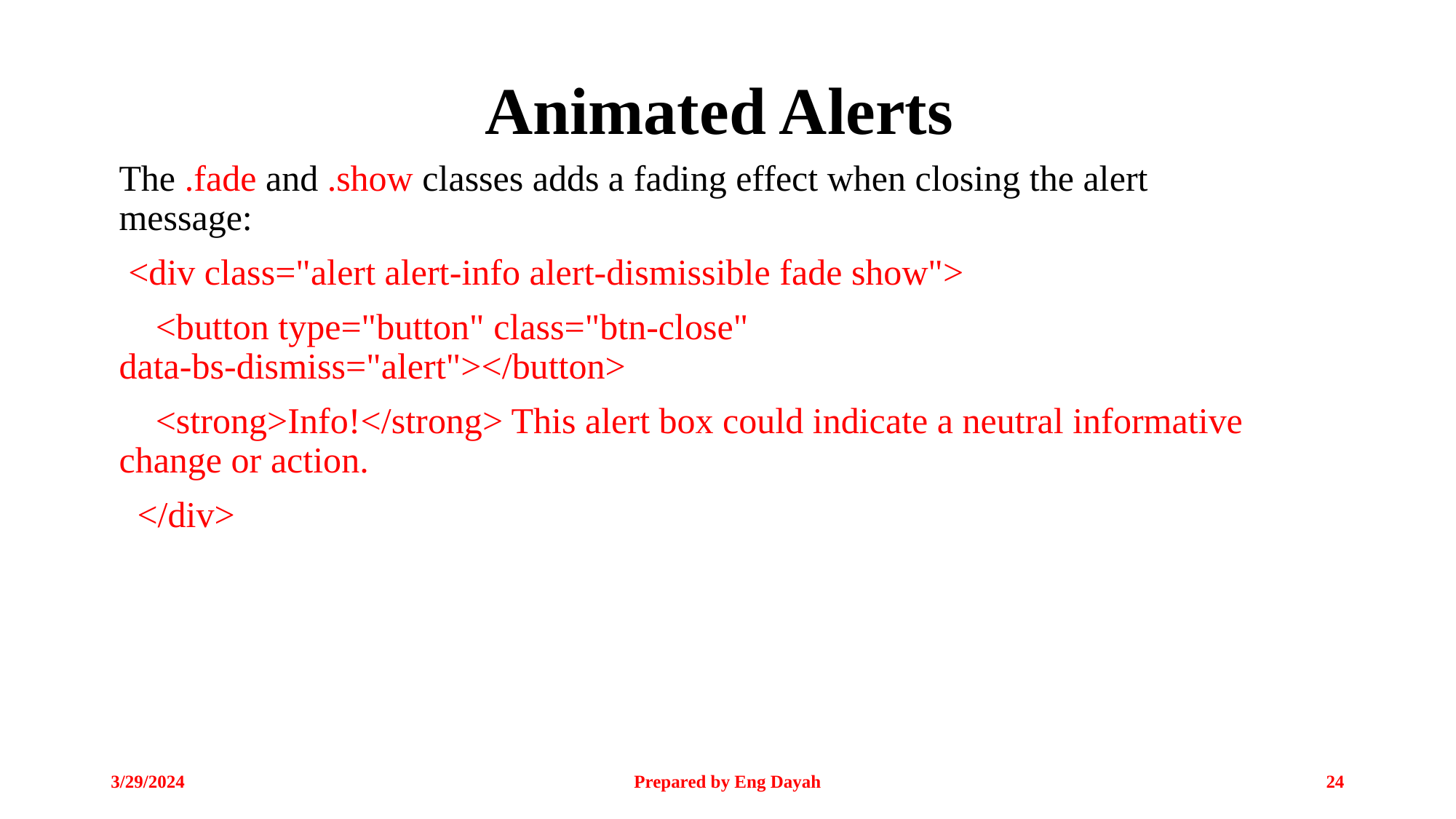

# Animated Alerts
The .fade and .show classes adds a fading effect when closing the alert message:
 <div class="alert alert-info alert-dismissible fade show">
    <button type="button" class="btn-close" data-bs-dismiss="alert"></button>
    <strong>Info!</strong> This alert box could indicate a neutral informative change or action.
  </div>
3/29/2024
Prepared by Eng Dayah
24